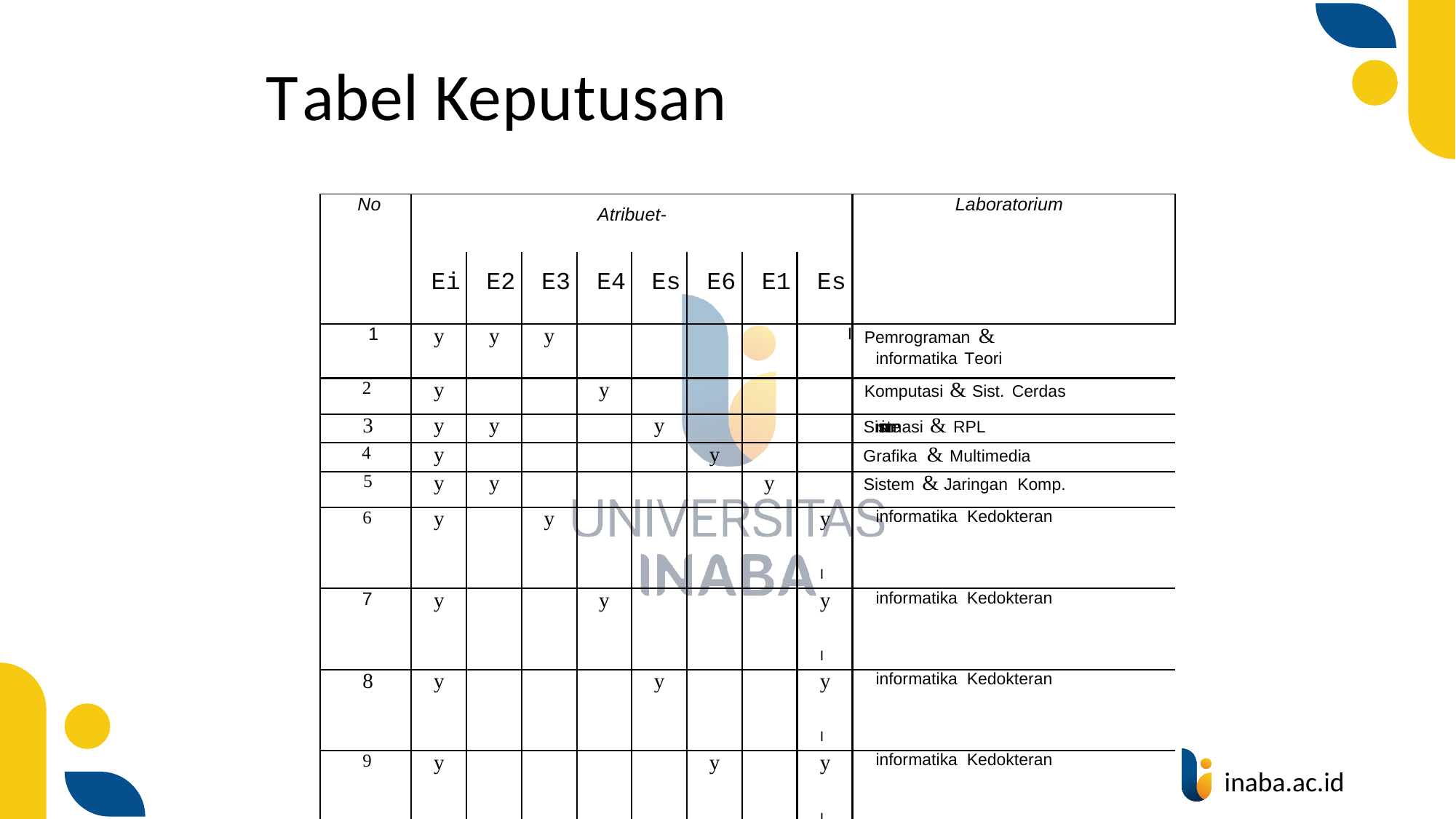

# Tabel Keputusan
| No | Atribuet- |  |  |  |  |  |  |  | Laboratorium |
| --- | --- | --- | --- | --- | --- | --- | --- | --- | --- |
|  |  |  |  |  |  |  |  |  |  |
|  | Ei | E2 | E3 | E4 | Es | E6 | E1 | Es |  |
| 1 | y | y | y |  |  |  |  | I | Pemrograman & informatika Teori |
| 2 | y |  |  | y |  |  |  |  | Komputasi & Sist. Cerdas |
| 3 | y | y |  |  | y |  |  |  | Siste m m inmasi & RPL |
| 4 | y |  |  |  |  | y |  |  | Grafika & Multimedia |
| 5 | y | y |  |  |  |  | y |  | Sistem & Jaringan Komp. |
| 6 | y |  | y |  |  |  |  | y I | informatika Kedokteran |
| 7 | y |  |  | y |  |  |  | y I | informatika Kedokteran |
| 8 | y |  |  |  | y |  |  | y I | informatika Kedokteran |
| 9 | y |  |  |  |  | y |  | y I | informatika Kedokteran |